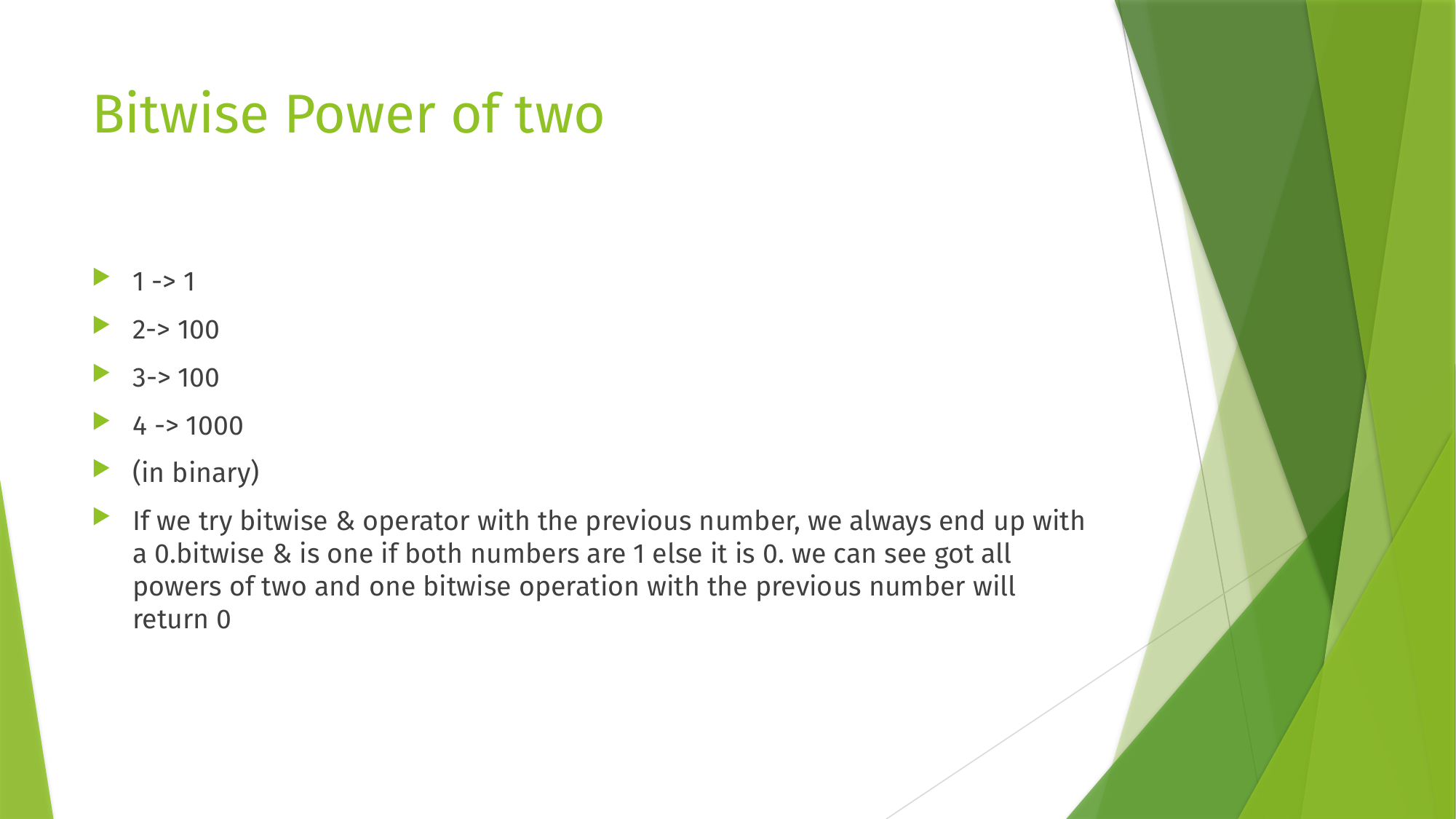

# Bitwise Power of two
1 -> 1
2-> 100
3-> 100
4 -> 1000
(in binary)
If we try bitwise & operator with the previous number, we always end up with a 0.bitwise & is one if both numbers are 1 else it is 0. we can see got all powers of two and one bitwise operation with the previous number will return 0